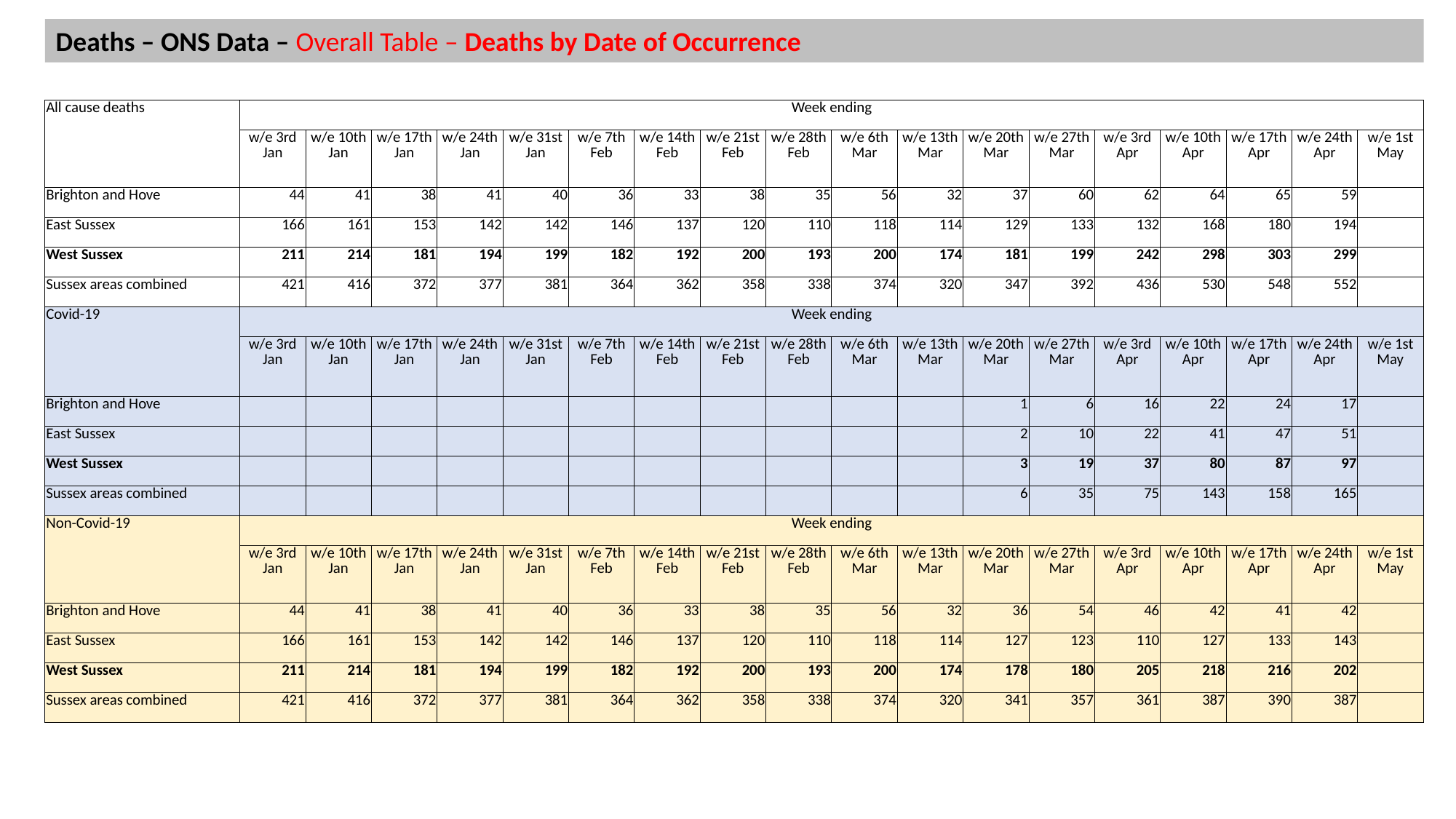

Deaths – ONS Data – Overall Table – Deaths by Date of Occurrence
| All cause deaths | Week ending |  |  |  |  |  |  |  |  |  |  |  |  |  |  |  |  |  |
| --- | --- | --- | --- | --- | --- | --- | --- | --- | --- | --- | --- | --- | --- | --- | --- | --- | --- | --- |
|  | w/e 3rd Jan | w/e 10th Jan | w/e 17th Jan | w/e 24th Jan | w/e 31st Jan | w/e 7th Feb | w/e 14th Feb | w/e 21st Feb | w/e 28th Feb | w/e 6th Mar | w/e 13th Mar | w/e 20th Mar | w/e 27th Mar | w/e 3rd Apr | w/e 10th Apr | w/e 17th Apr | w/e 24th Apr | w/e 1st May |
| Brighton and Hove | 44 | 41 | 38 | 41 | 40 | 36 | 33 | 38 | 35 | 56 | 32 | 37 | 60 | 62 | 64 | 65 | 59 |  |
| East Sussex | 166 | 161 | 153 | 142 | 142 | 146 | 137 | 120 | 110 | 118 | 114 | 129 | 133 | 132 | 168 | 180 | 194 |  |
| West Sussex | 211 | 214 | 181 | 194 | 199 | 182 | 192 | 200 | 193 | 200 | 174 | 181 | 199 | 242 | 298 | 303 | 299 |  |
| Sussex areas combined | 421 | 416 | 372 | 377 | 381 | 364 | 362 | 358 | 338 | 374 | 320 | 347 | 392 | 436 | 530 | 548 | 552 |  |
| Covid-19 | Week ending |  |  |  |  |  |  |  |  |  |  |  |  |  |  |  |  |  |
|  | w/e 3rd Jan | w/e 10th Jan | w/e 17th Jan | w/e 24th Jan | w/e 31st Jan | w/e 7th Feb | w/e 14th Feb | w/e 21st Feb | w/e 28th Feb | w/e 6th Mar | w/e 13th Mar | w/e 20th Mar | w/e 27th Mar | w/e 3rd Apr | w/e 10th Apr | w/e 17th Apr | w/e 24th Apr | w/e 1st May |
| Brighton and Hove |  |  |  |  |  |  |  |  |  |  |  | 1 | 6 | 16 | 22 | 24 | 17 |  |
| East Sussex |  |  |  |  |  |  |  |  |  |  |  | 2 | 10 | 22 | 41 | 47 | 51 |  |
| West Sussex |  |  |  |  |  |  |  |  |  |  |  | 3 | 19 | 37 | 80 | 87 | 97 |  |
| Sussex areas combined |  |  |  |  |  |  |  |  |  |  |  | 6 | 35 | 75 | 143 | 158 | 165 |  |
| Non-Covid-19 | Week ending |  |  |  |  |  |  |  |  |  |  |  |  |  |  |  |  |  |
|  | w/e 3rd Jan | w/e 10th Jan | w/e 17th Jan | w/e 24th Jan | w/e 31st Jan | w/e 7th Feb | w/e 14th Feb | w/e 21st Feb | w/e 28th Feb | w/e 6th Mar | w/e 13th Mar | w/e 20th Mar | w/e 27th Mar | w/e 3rd Apr | w/e 10th Apr | w/e 17th Apr | w/e 24th Apr | w/e 1st May |
| Brighton and Hove | 44 | 41 | 38 | 41 | 40 | 36 | 33 | 38 | 35 | 56 | 32 | 36 | 54 | 46 | 42 | 41 | 42 |  |
| East Sussex | 166 | 161 | 153 | 142 | 142 | 146 | 137 | 120 | 110 | 118 | 114 | 127 | 123 | 110 | 127 | 133 | 143 |  |
| West Sussex | 211 | 214 | 181 | 194 | 199 | 182 | 192 | 200 | 193 | 200 | 174 | 178 | 180 | 205 | 218 | 216 | 202 |  |
| Sussex areas combined | 421 | 416 | 372 | 377 | 381 | 364 | 362 | 358 | 338 | 374 | 320 | 341 | 357 | 361 | 387 | 390 | 387 |  |